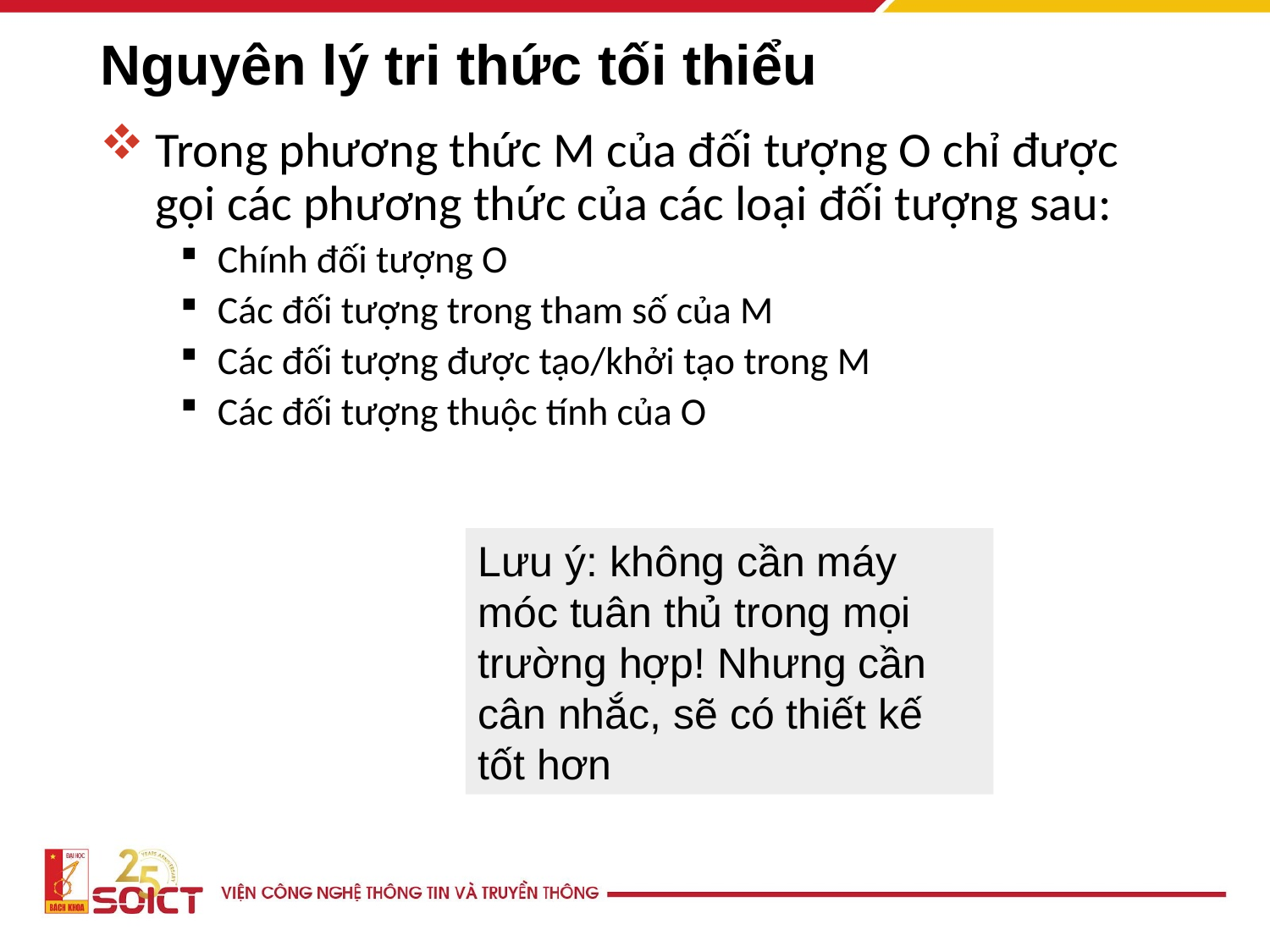

# Nguyên lý tri thức tối thiểu
Trong phương thức M của đối tượng O chỉ được gọi các phương thức của các loại đối tượng sau:
Chính đối tượng O
Các đối tượng trong tham số của M
Các đối tượng được tạo/khởi tạo trong M
Các đối tượng thuộc tính của O
Lưu ý: không cần máy móc tuân thủ trong mọi trường hợp! Nhưng cần cân nhắc, sẽ có thiết kế tốt hơn